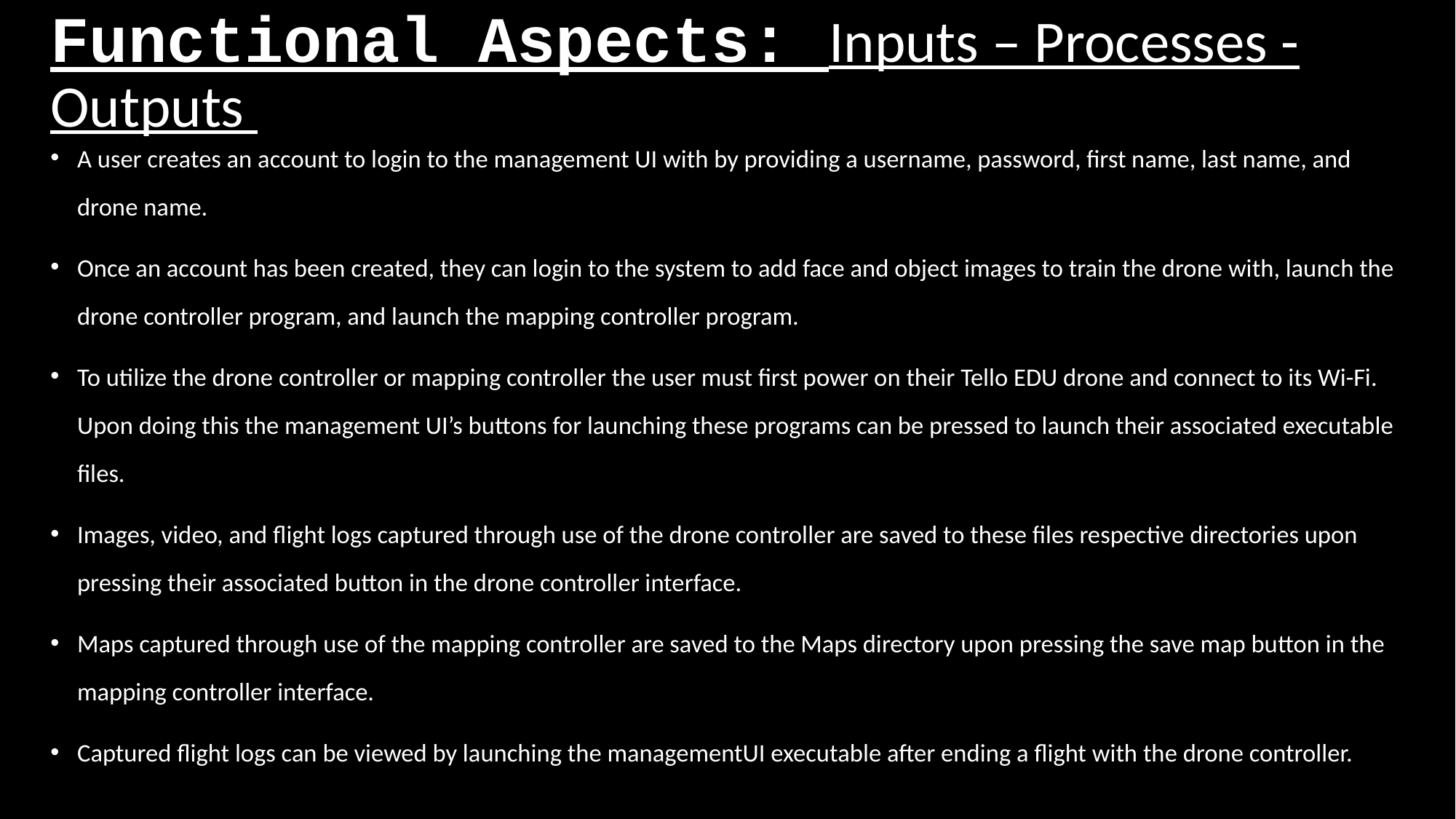

# Functional Aspects: Inputs – Processes - Outputs
A user creates an account to login to the management UI with by providing a username, password, first name, last name, and drone name.
Once an account has been created, they can login to the system to add face and object images to train the drone with, launch the drone controller program, and launch the mapping controller program.
To utilize the drone controller or mapping controller the user must first power on their Tello EDU drone and connect to its Wi-Fi. Upon doing this the management UI’s buttons for launching these programs can be pressed to launch their associated executable files.
Images, video, and flight logs captured through use of the drone controller are saved to these files respective directories upon pressing their associated button in the drone controller interface.
Maps captured through use of the mapping controller are saved to the Maps directory upon pressing the save map button in the mapping controller interface.
Captured flight logs can be viewed by launching the managementUI executable after ending a flight with the drone controller.